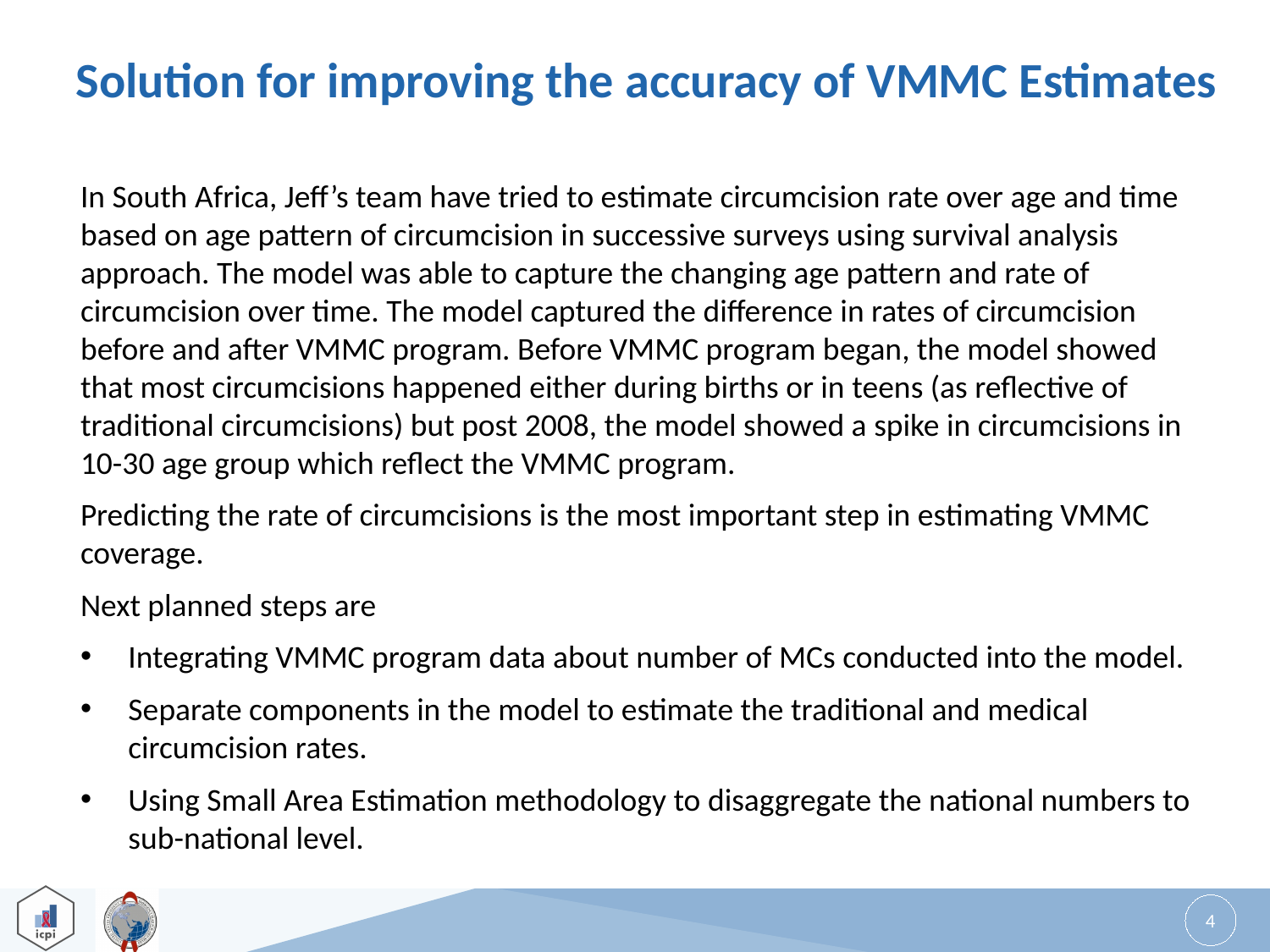

# Solution for improving the accuracy of VMMC Estimates
In South Africa, Jeff’s team have tried to estimate circumcision rate over age and time based on age pattern of circumcision in successive surveys using survival analysis approach. The model was able to capture the changing age pattern and rate of circumcision over time. The model captured the difference in rates of circumcision before and after VMMC program. Before VMMC program began, the model showed that most circumcisions happened either during births or in teens (as reflective of traditional circumcisions) but post 2008, the model showed a spike in circumcisions in 10-30 age group which reflect the VMMC program.
Predicting the rate of circumcisions is the most important step in estimating VMMC coverage.
Next planned steps are
Integrating VMMC program data about number of MCs conducted into the model.
Separate components in the model to estimate the traditional and medical circumcision rates.
Using Small Area Estimation methodology to disaggregate the national numbers to sub-national level.
4